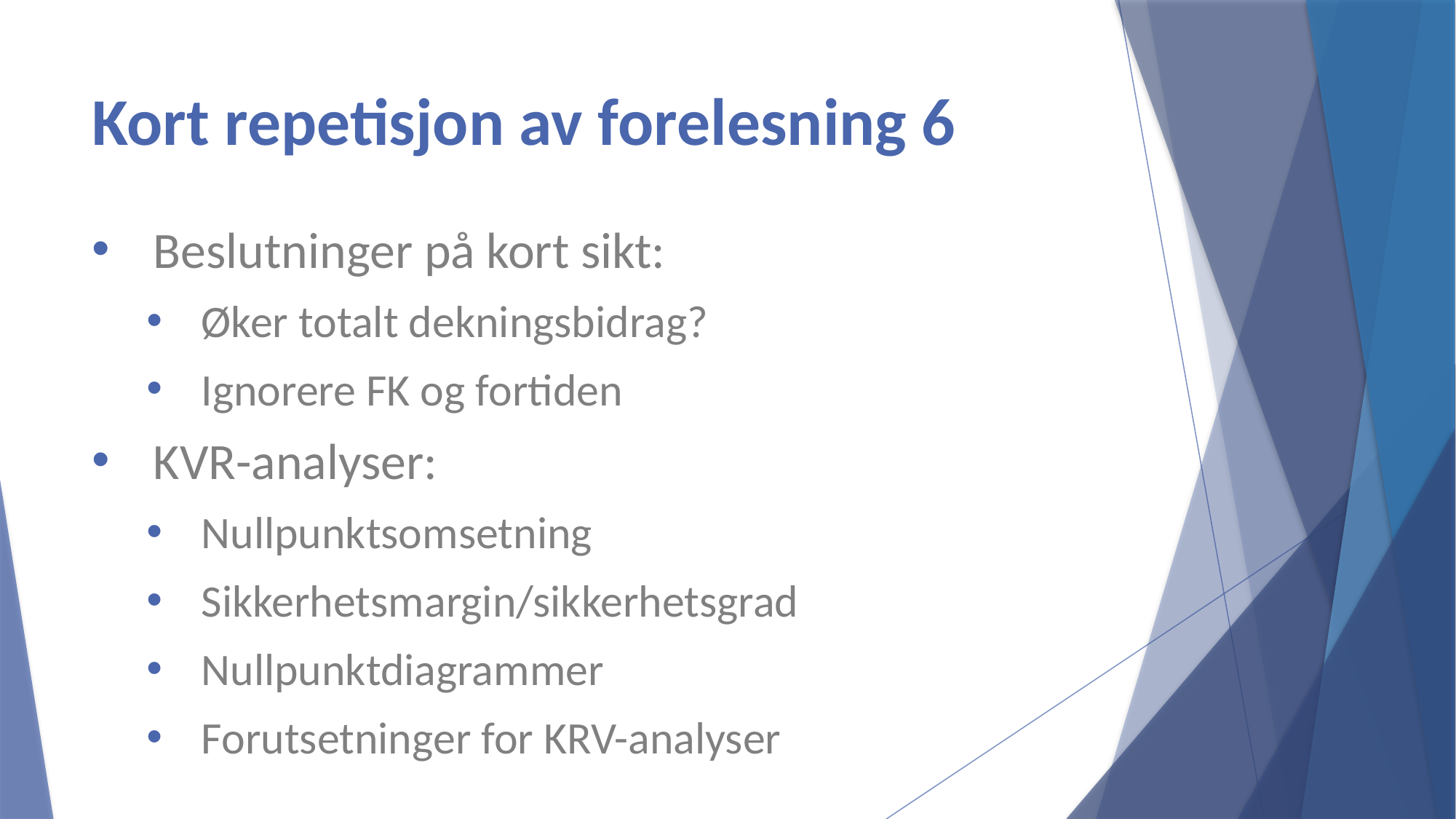

# Kort repetisjon av forelesning 6
Beslutninger på kort sikt:
Øker totalt dekningsbidrag?
Ignorere FK og fortiden
KVR-analyser:
Nullpunktsomsetning
Sikkerhetsmargin/sikkerhetsgrad
Nullpunktdiagrammer
Forutsetninger for KRV-analyser